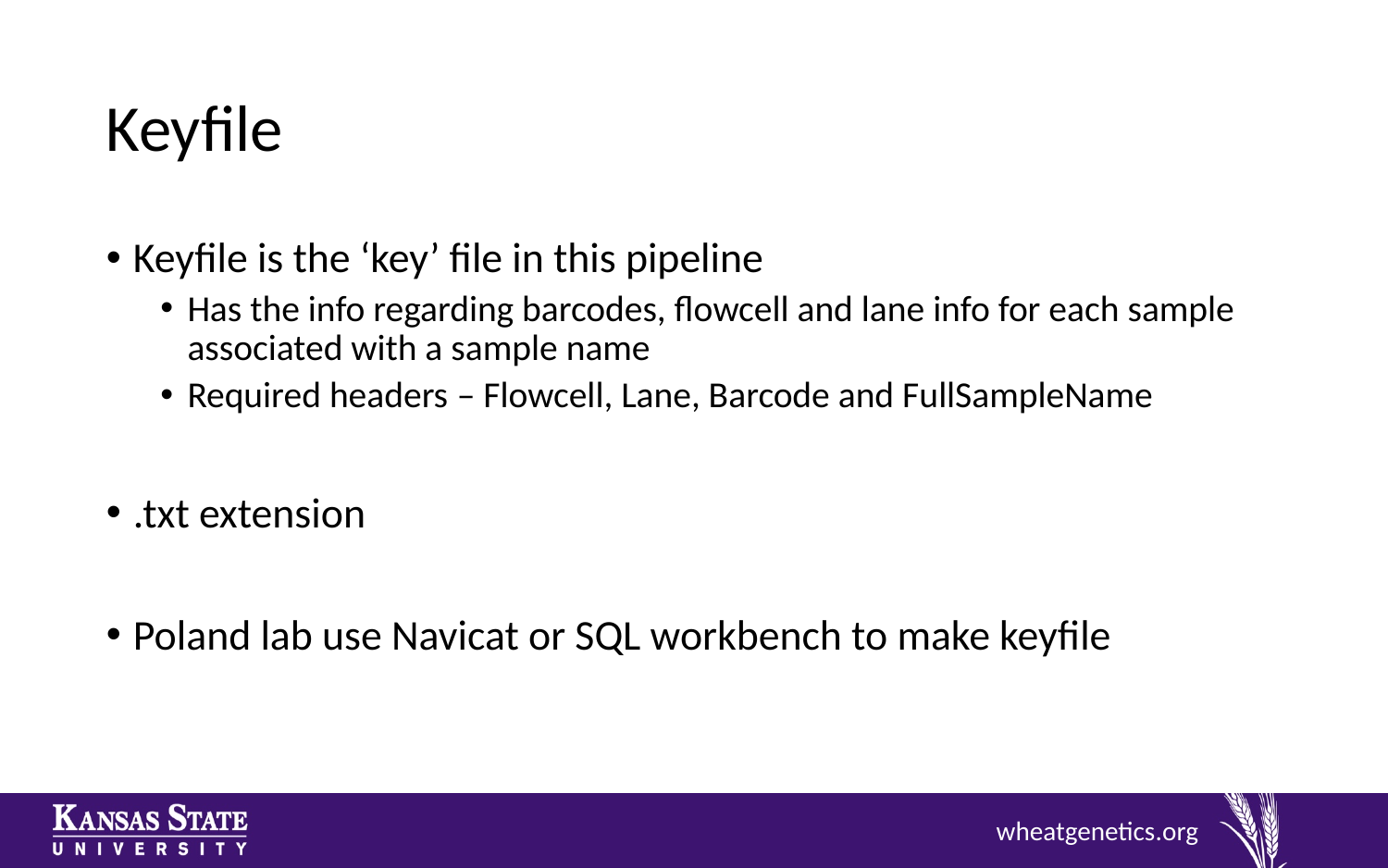

# Keyfile
Keyfile is the ‘key’ file in this pipeline
Has the info regarding barcodes, flowcell and lane info for each sample associated with a sample name
Required headers – Flowcell, Lane, Barcode and FullSampleName

.txt extension

Poland lab use Navicat or SQL workbench to make keyfile